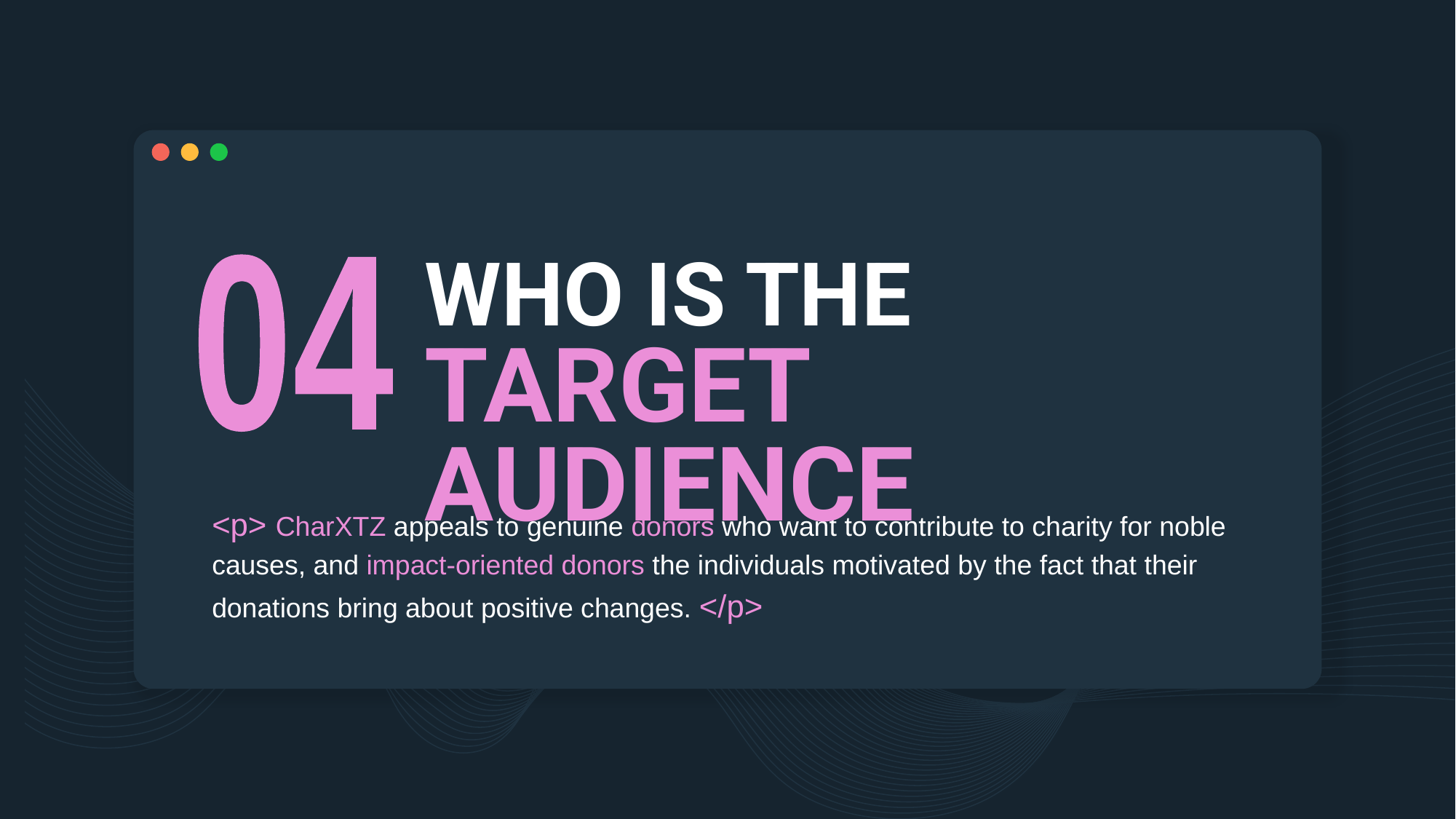

# WHO IS THE TARGET AUDIENCE
04
<p> CharXTZ appeals to genuine donors who want to contribute to charity for noble causes, and impact-oriented donors the individuals motivated by the fact that their donations bring about positive changes. </p>